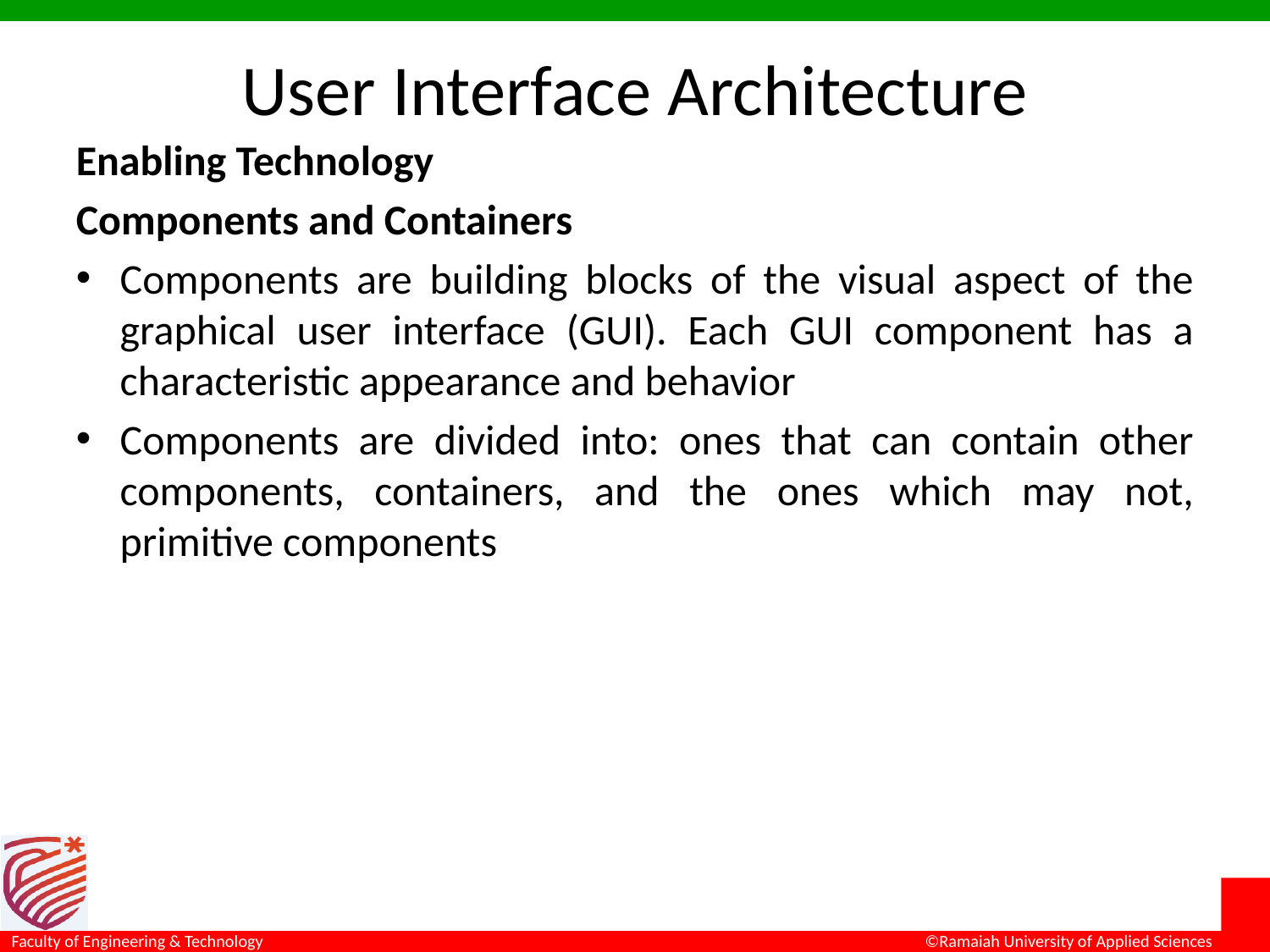

# User Interface Architecture
Enabling Technology
Components and Containers
Components are building blocks of the visual aspect of the graphical user interface (GUI). Each GUI component has a characteristic appearance and behavior
Components are divided into: ones that can contain other components, containers, and the ones which may not, primitive components